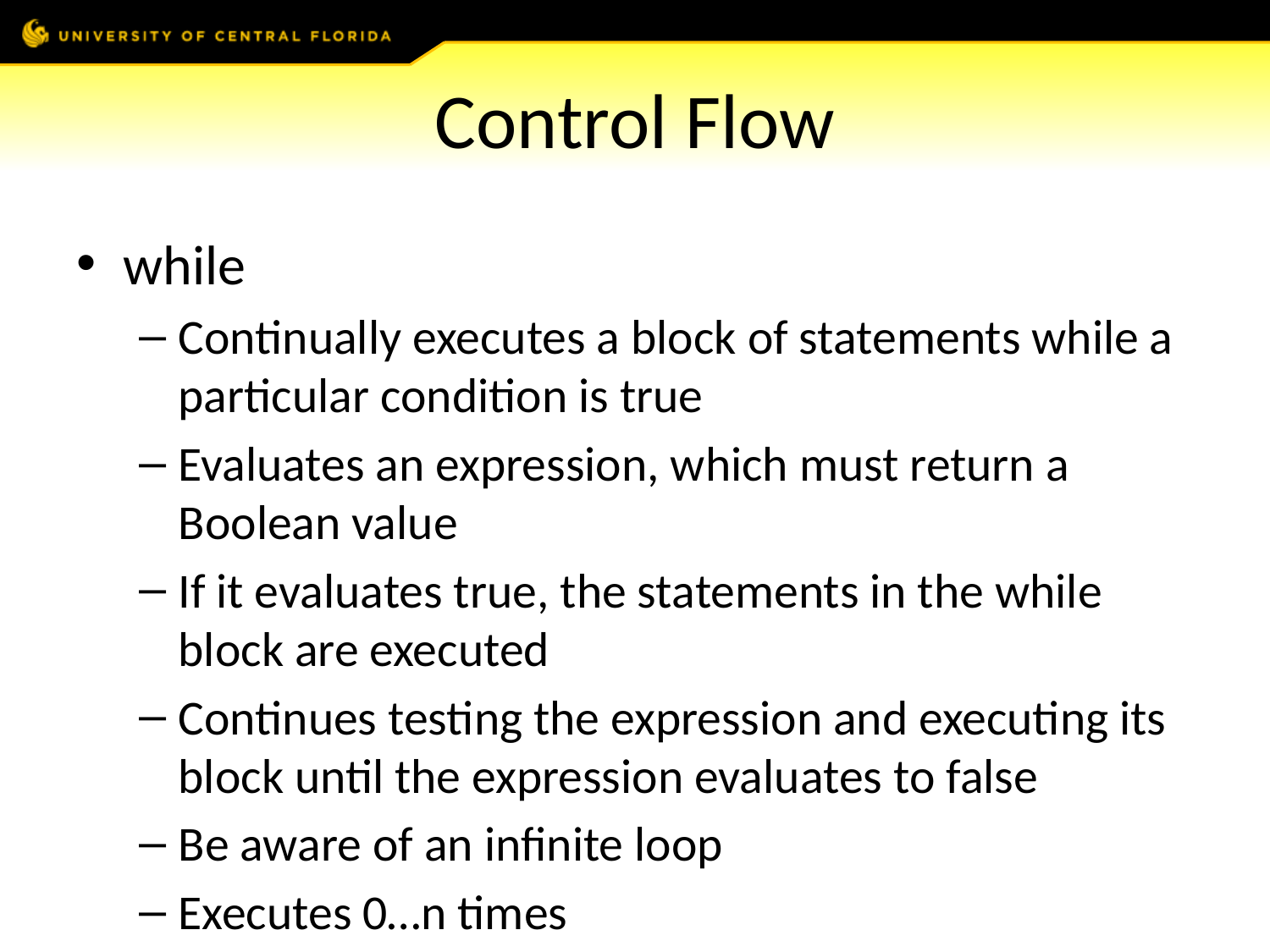

The while statement continually executes a block of statements while a particular condition is true. Its syntax can be expressed as:
The while statement continually executes a block of statements while a particular condition is true. Its syntax can be expressed as:
# Control Flow
while
Continually executes a block of statements while a particular condition is true
Evaluates an expression, which must return a Boolean value
If it evaluates true, the statements in the while block are executed
Continues testing the expression and executing its block until the expression evaluates to false
Be aware of an infinite loop
Executes 0…n times